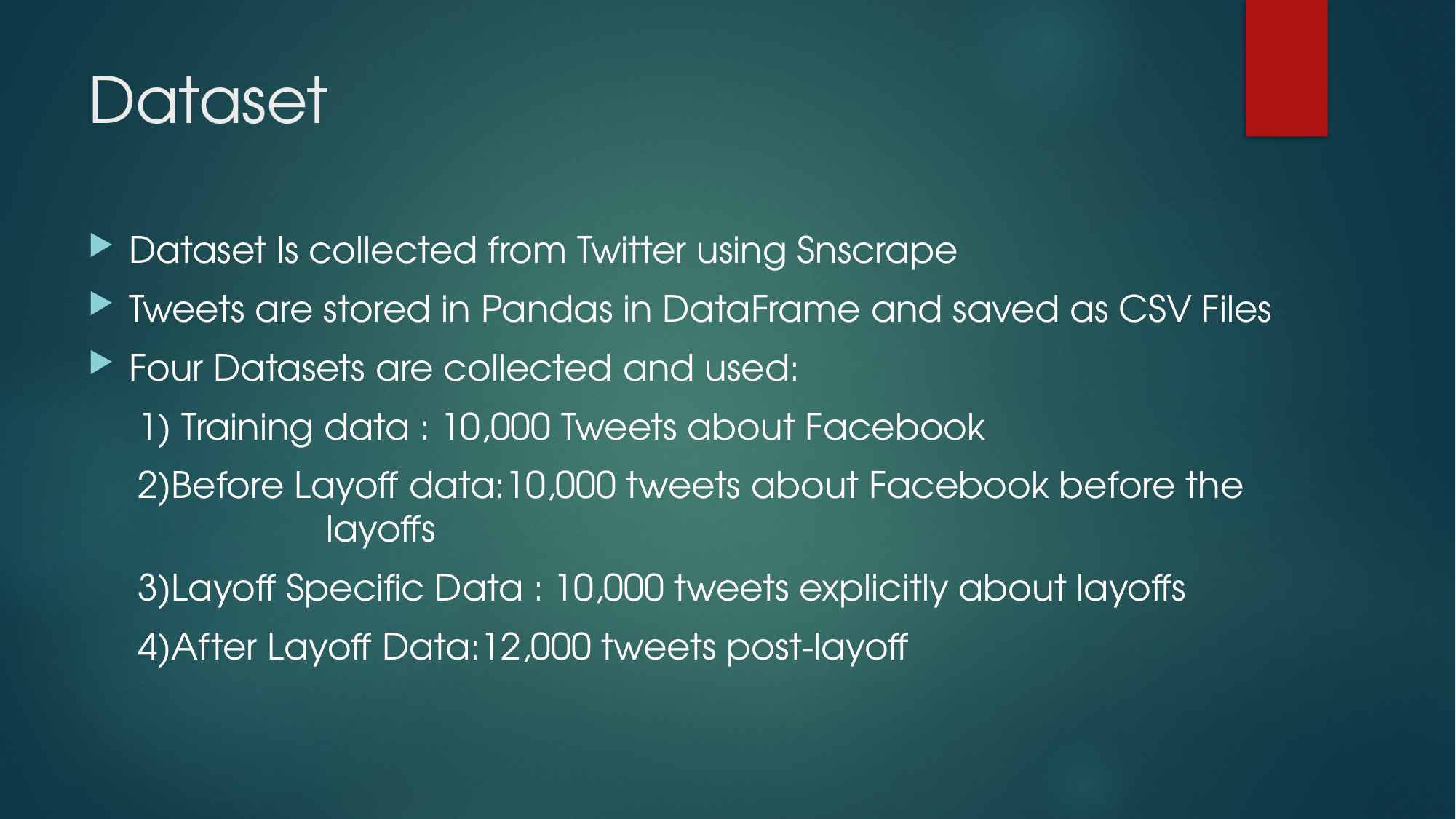

# Dataset
Dataset Is collected from Twitter using Snscrape
Tweets are stored in Pandas in DataFrame and saved as CSV Files
Four Datasets are collected and used:
     1) Training data : 10,000 Tweets about Facebook
     2)Before Layoff data:10,000 tweets about Facebook before the 	 	     	  layoffs
     3)Layoff Specific Data : 10,000 tweets explicitly about layoffs
     4)After Layoff Data:12,000 tweets post-layoff